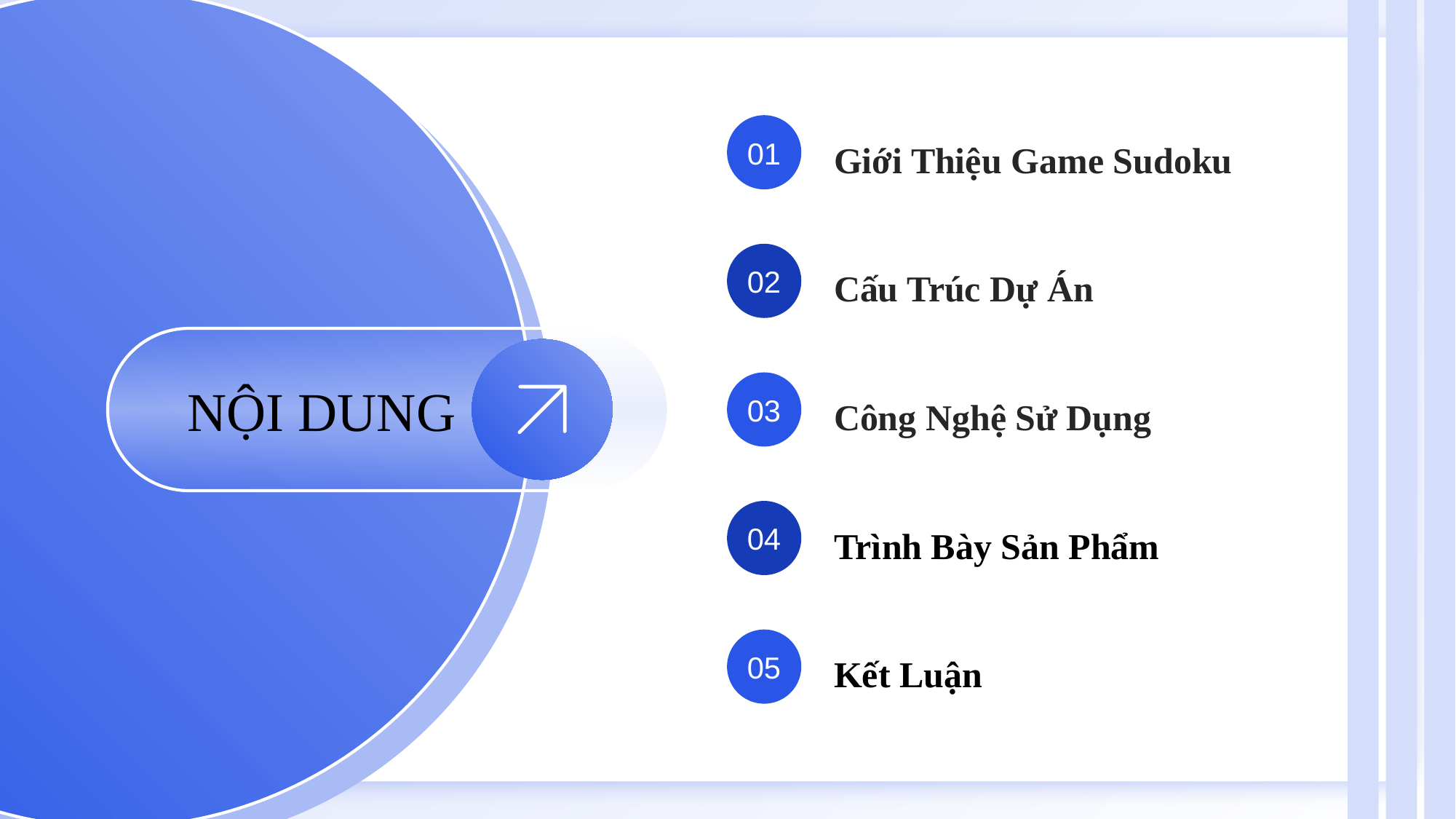

Giới Thiệu Game Sudoku

01
Cấu Trúc Dự Án

02

NỘI DUNG
Công Nghệ Sử Dụng

03
Trình Bày Sản Phẩm

04
Kết Luận

05